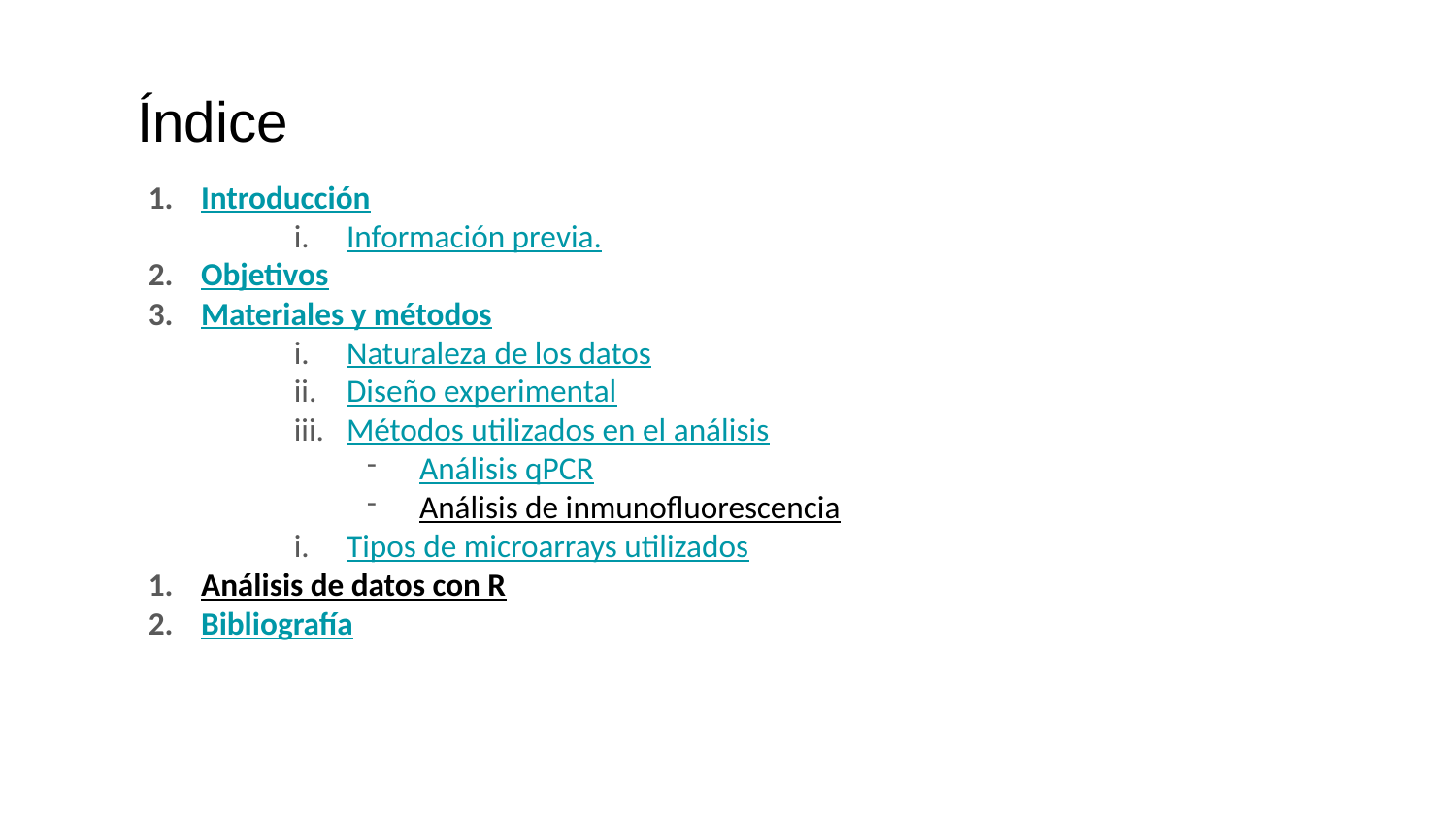

# Índice
Introducción
Información previa.
Objetivos
Materiales y métodos
Naturaleza de los datos
Diseño experimental
Métodos utilizados en el análisis
Análisis qPCR
Análisis de inmunofluorescencia
Tipos de microarrays utilizados
Análisis de datos con R
Bibliografía